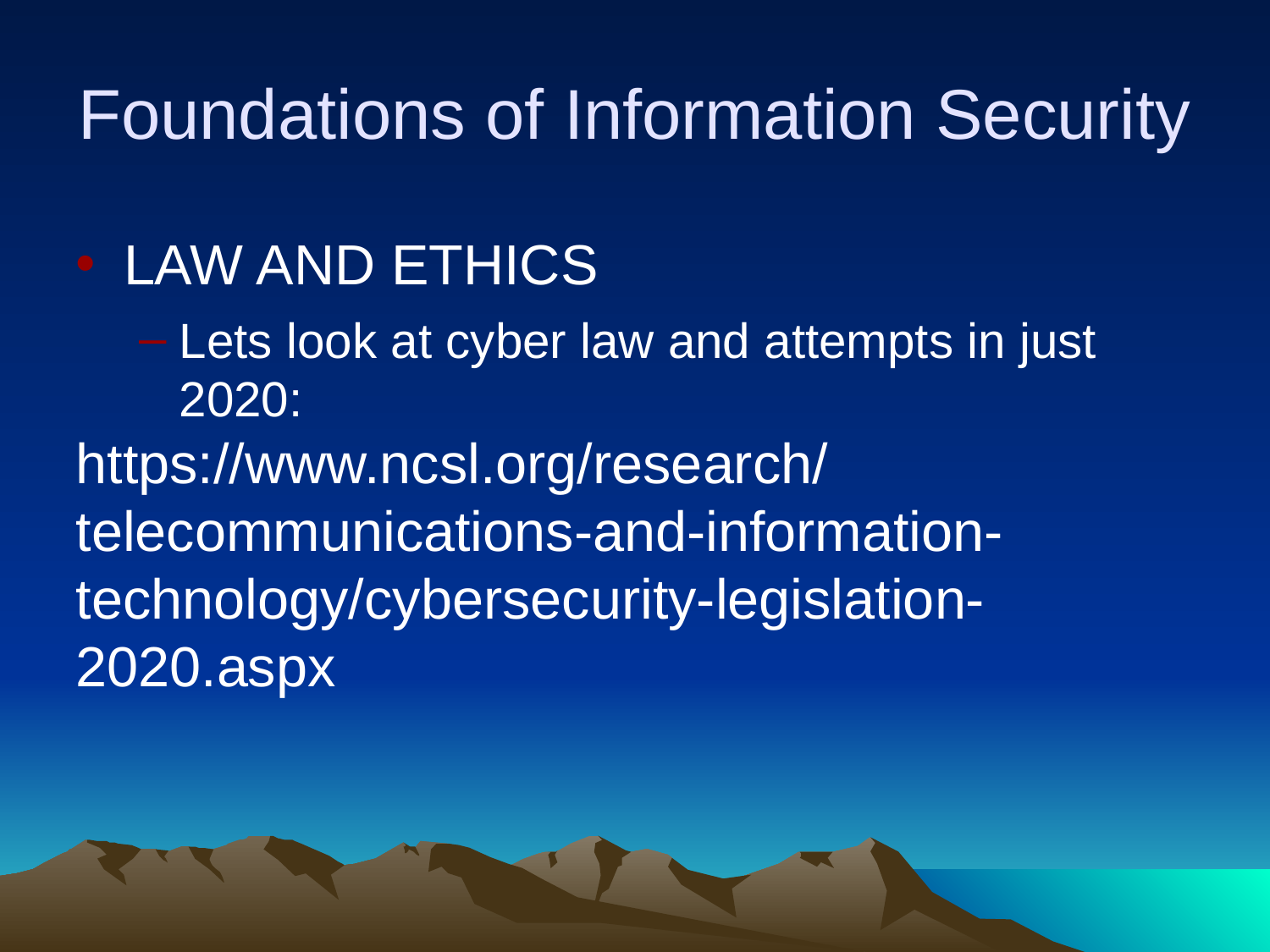

# Foundations of Information Security
LAW AND ETHICS
Lets look at cyber law and attempts in just 2020:
https://www.ncsl.org/research/telecommunications-and-information-technology/cybersecurity-legislation-2020.aspx